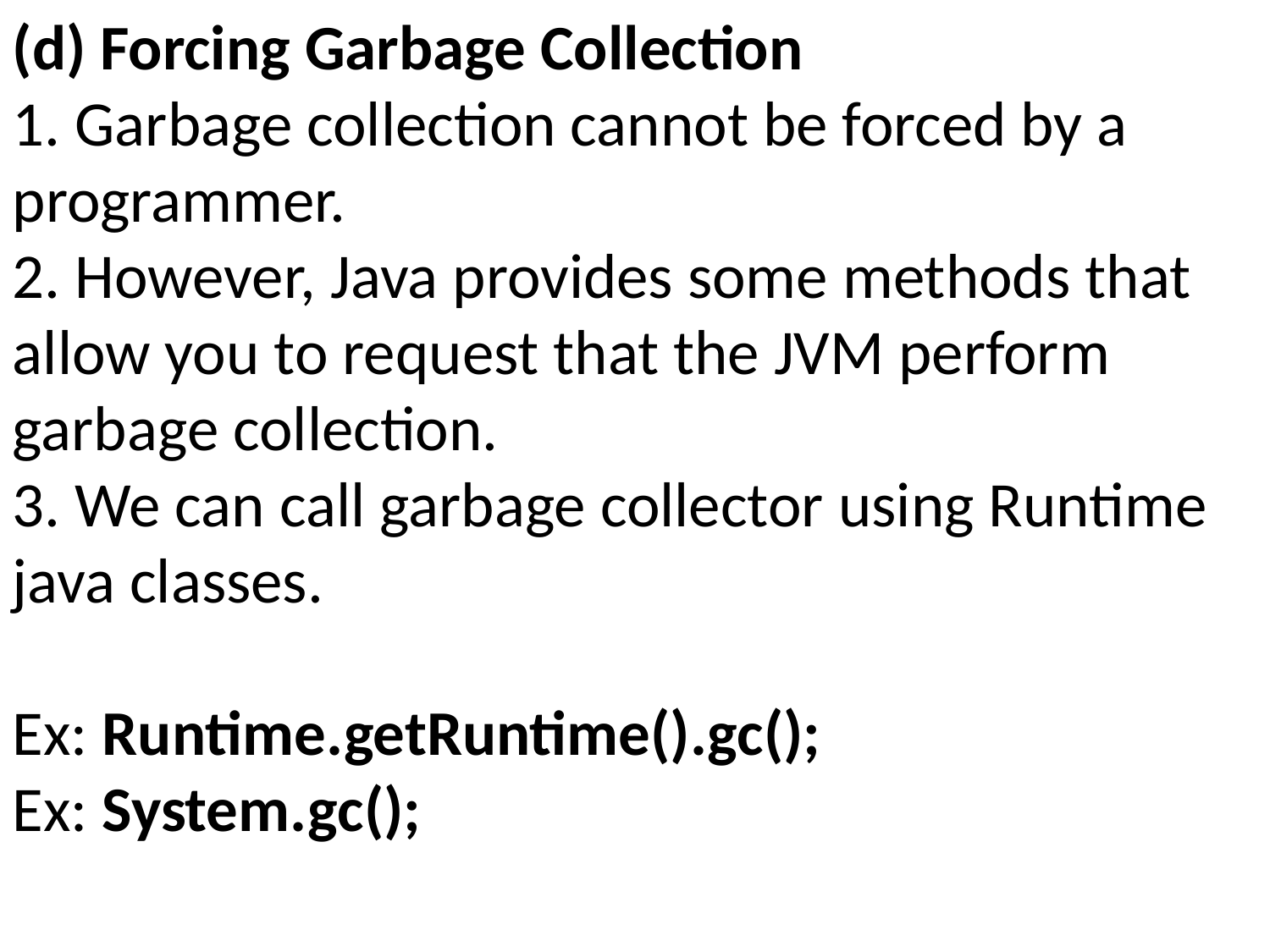

(d) Forcing Garbage Collection
1. Garbage collection cannot be forced by a programmer.
2. However, Java provides some methods that allow you to request that the JVM perform garbage collection.
3. We can call garbage collector using Runtime java classes.

Ex: Runtime.getRuntime().gc();
Ex: System.gc();